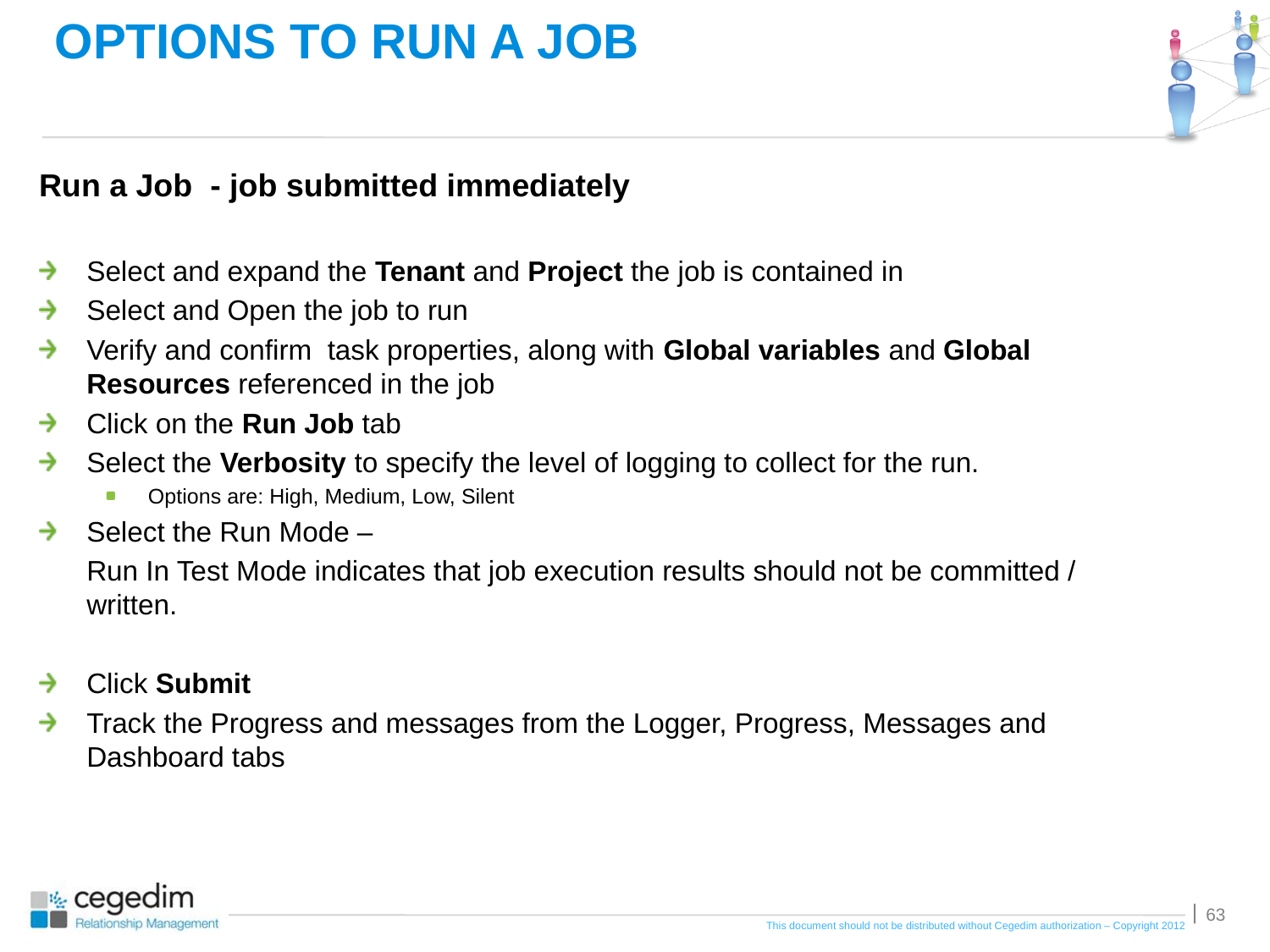

# Options to Run a job
Run a Job  - job submitted immediately

Select and expand the Tenant and Project the job is contained in
Select and Open the job to run
Verify and confirm  task properties, along with Global variables and Global Resources referenced in the job
Click on the Run Job tab
Select the Verbosity to specify the level of logging to collect for the run.
 Options are: High, Medium, Low, Silent
Select the Run Mode –
	Run In Test Mode indicates that job execution results should not be committed / written.

Click Submit
Track the Progress and messages from the Logger, Progress, Messages and Dashboard tabs